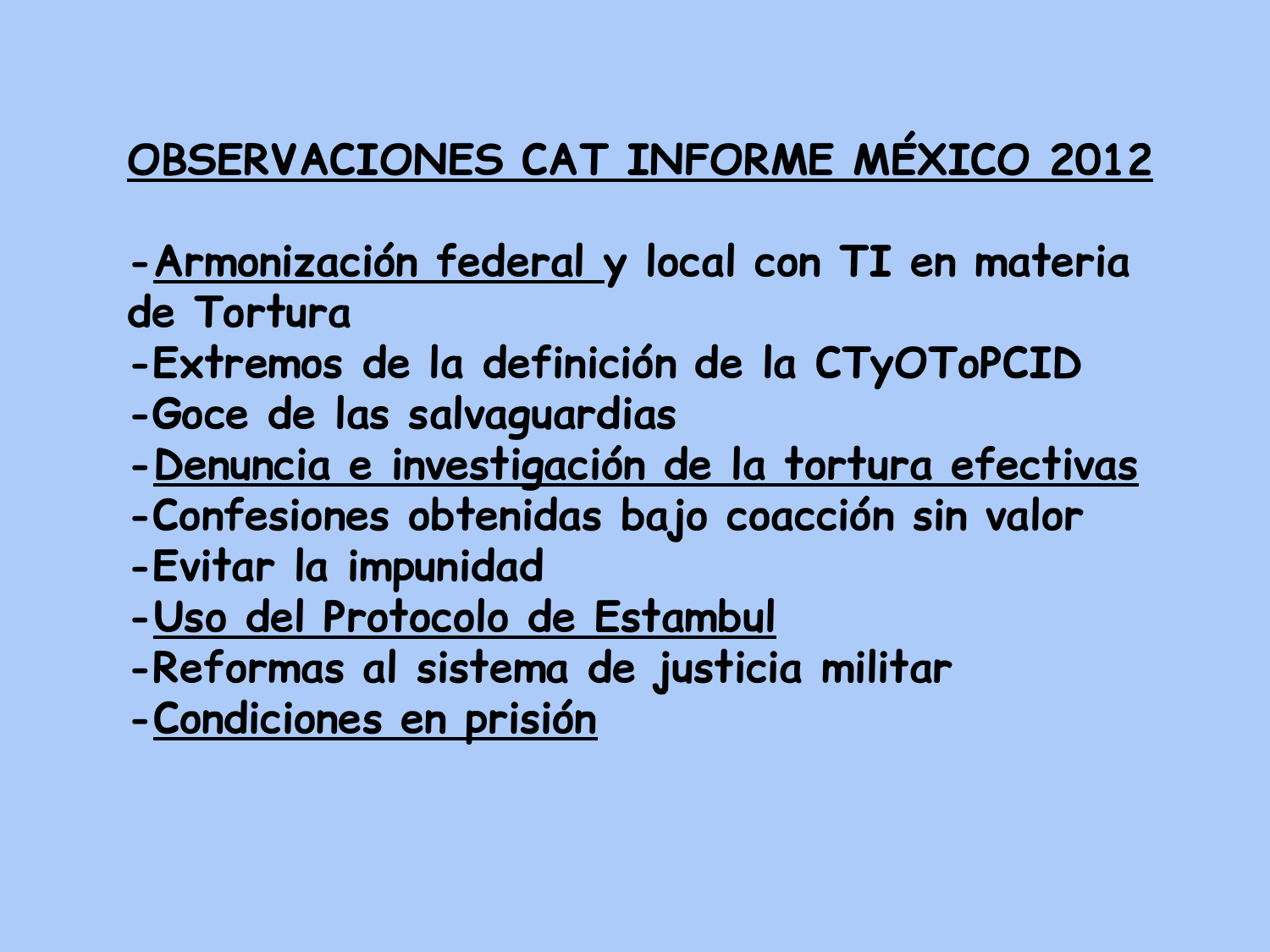

OBSERVACIONES CAT INFORME MÉXICO 2012

-Armonización federal y local con TI en materia de Tortura
-Extremos de la definición de la CTyOToPCID
-Goce de las salvaguardias
-Denuncia e investigación de la tortura efectivas
-Confesiones obtenidas bajo coacción sin valor
-Evitar la impunidad
-Uso del Protocolo de Estambul
-Reformas al sistema de justicia militar
-Condiciones en prisión